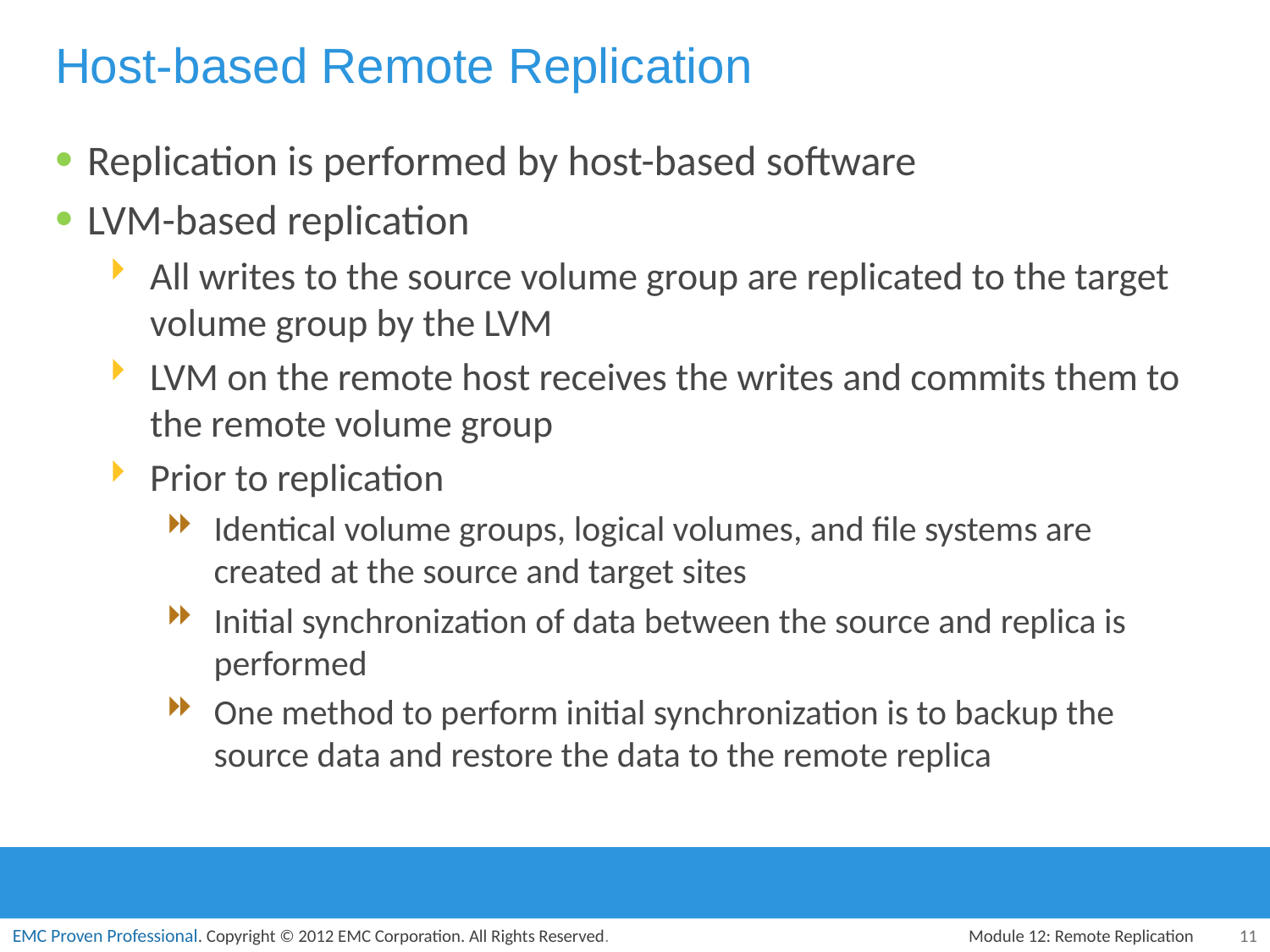

# Host-based Remote Replication
Replication is performed by host-based software
LVM-based replication
All writes to the source volume group are replicated to the target volume group by the LVM
LVM on the remote host receives the writes and commits them to the remote volume group
Prior to replication
Identical volume groups, logical volumes, and file systems are created at the source and target sites
Initial synchronization of data between the source and replica is performed
One method to perform initial synchronization is to backup the source data and restore the data to the remote replica

Module 12: Remote Replication
11